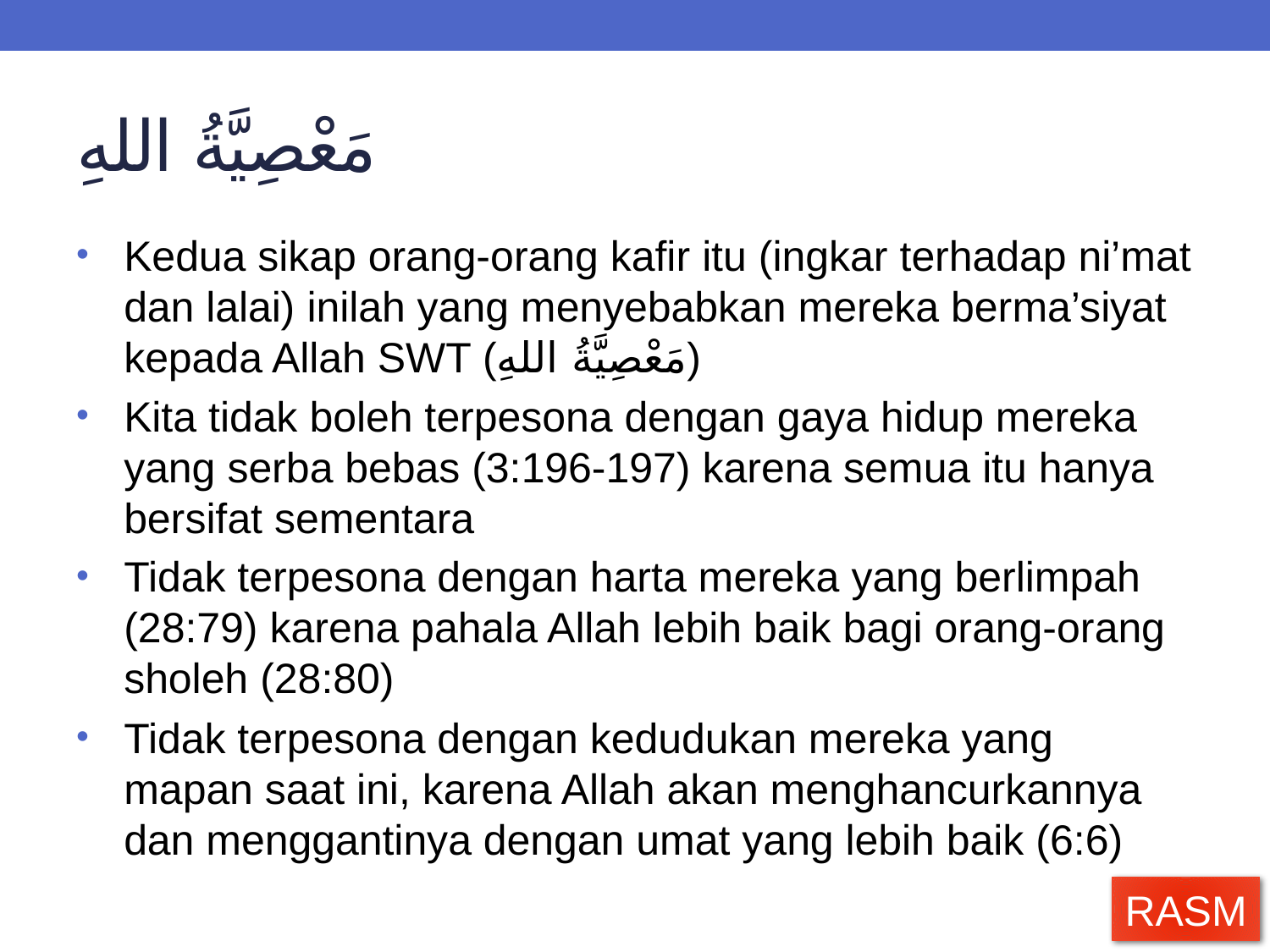

# مَعْصِيَّةُ اللهِ
Kedua sikap orang-orang kafir itu (ingkar terhadap ni’mat dan lalai) inilah yang menyebabkan mereka berma’siyat kepada Allah SWT (مَعْصِيَّةُ اللهِ)
Kita tidak boleh terpesona dengan gaya hidup mereka yang serba bebas (3:196-197) karena semua itu hanya bersifat sementara
Tidak terpesona dengan harta mereka yang berlimpah (28:79) karena pahala Allah lebih baik bagi orang-orang sholeh (28:80)
Tidak terpesona dengan kedudukan mereka yang mapan saat ini, karena Allah akan menghancurkannya dan menggantinya dengan umat yang lebih baik (6:6)
RASM